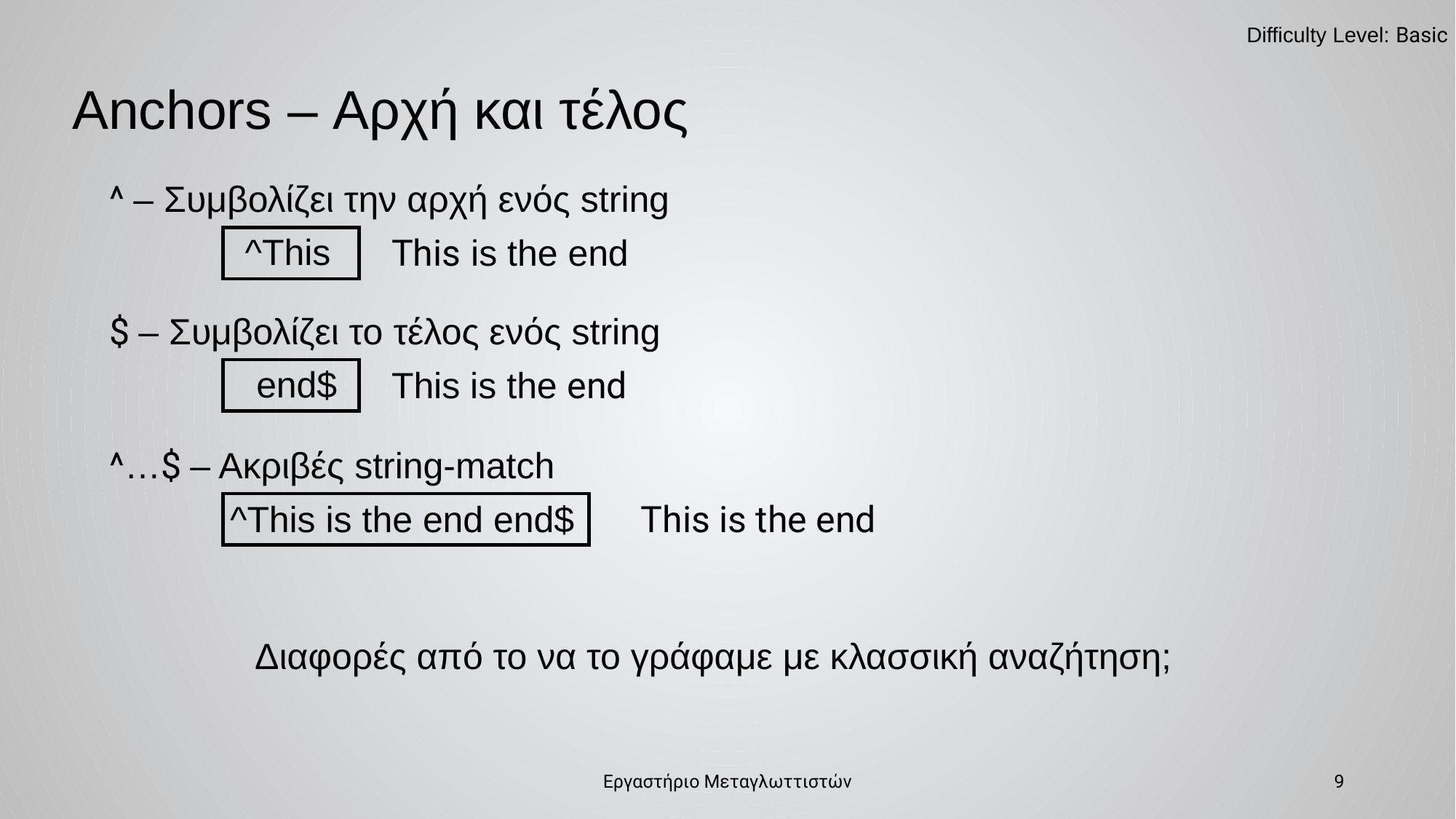

Difficulty Level: Basic
Anchors – Αρχή και τέλος
^ – Συμβολίζει την αρχή ενός string
^This
This is the end

$ – Συμβολίζει το τέλος ενός string
end$
This is the end

^…$ – Ακριβές string-match
This is the end
^This is the end end$

Διαφορές από το να το γράφαμε με κλασσική αναζήτηση;
Εργαστήριο Μεταγλωττιστών
9